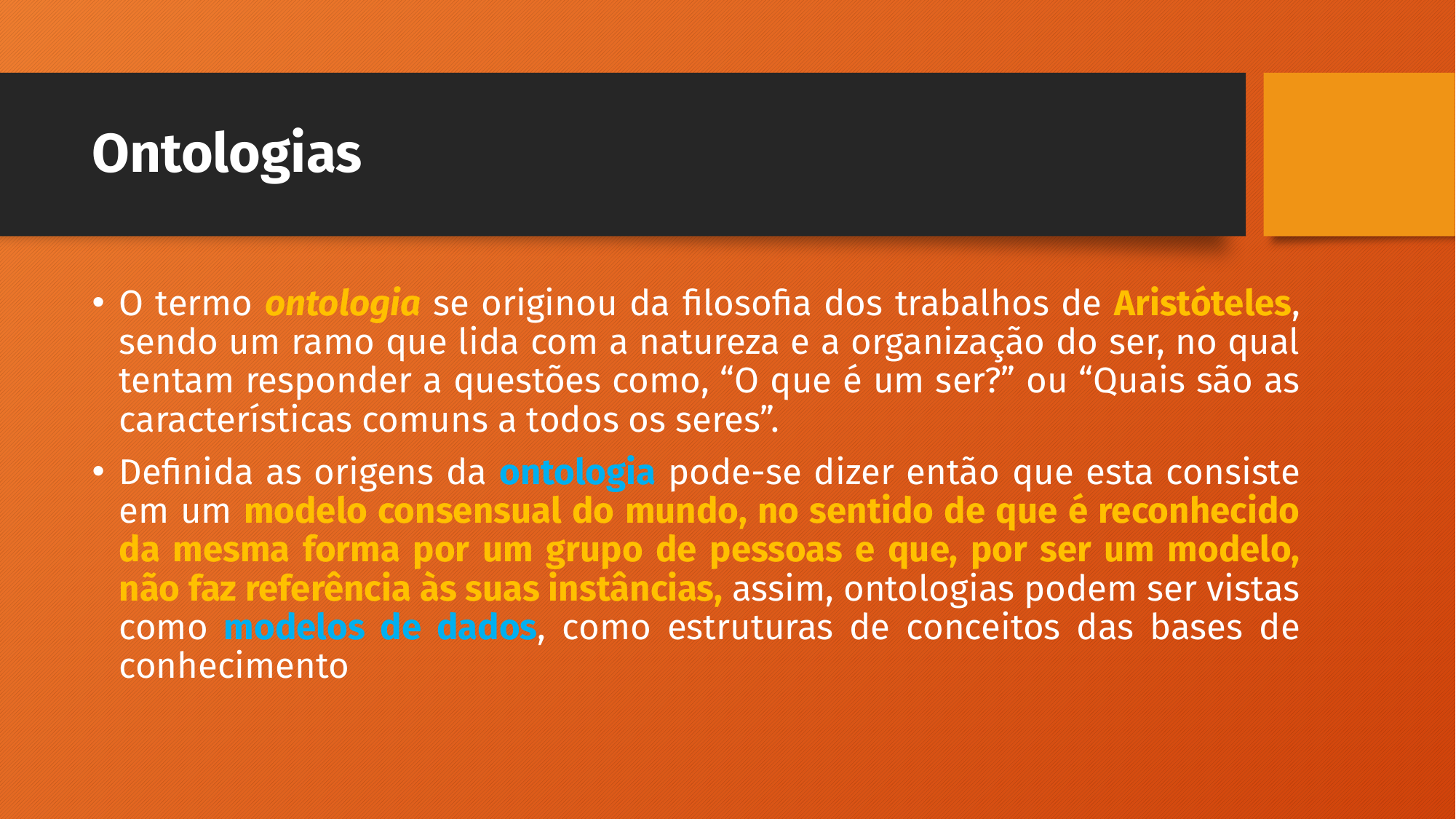

# Ontologias
O termo ontologia se originou da filosofia dos trabalhos de Aristóteles, sendo um ramo que lida com a natureza e a organização do ser, no qual tentam responder a questões como, “O que é um ser?” ou “Quais são as características comuns a todos os seres”.
Definida as origens da ontologia pode-se dizer então que esta consiste em um modelo consensual do mundo, no sentido de que é reconhecido da mesma forma por um grupo de pessoas e que, por ser um modelo, não faz referência às suas instâncias, assim, ontologias podem ser vistas como modelos de dados, como estruturas de conceitos das bases de conhecimento